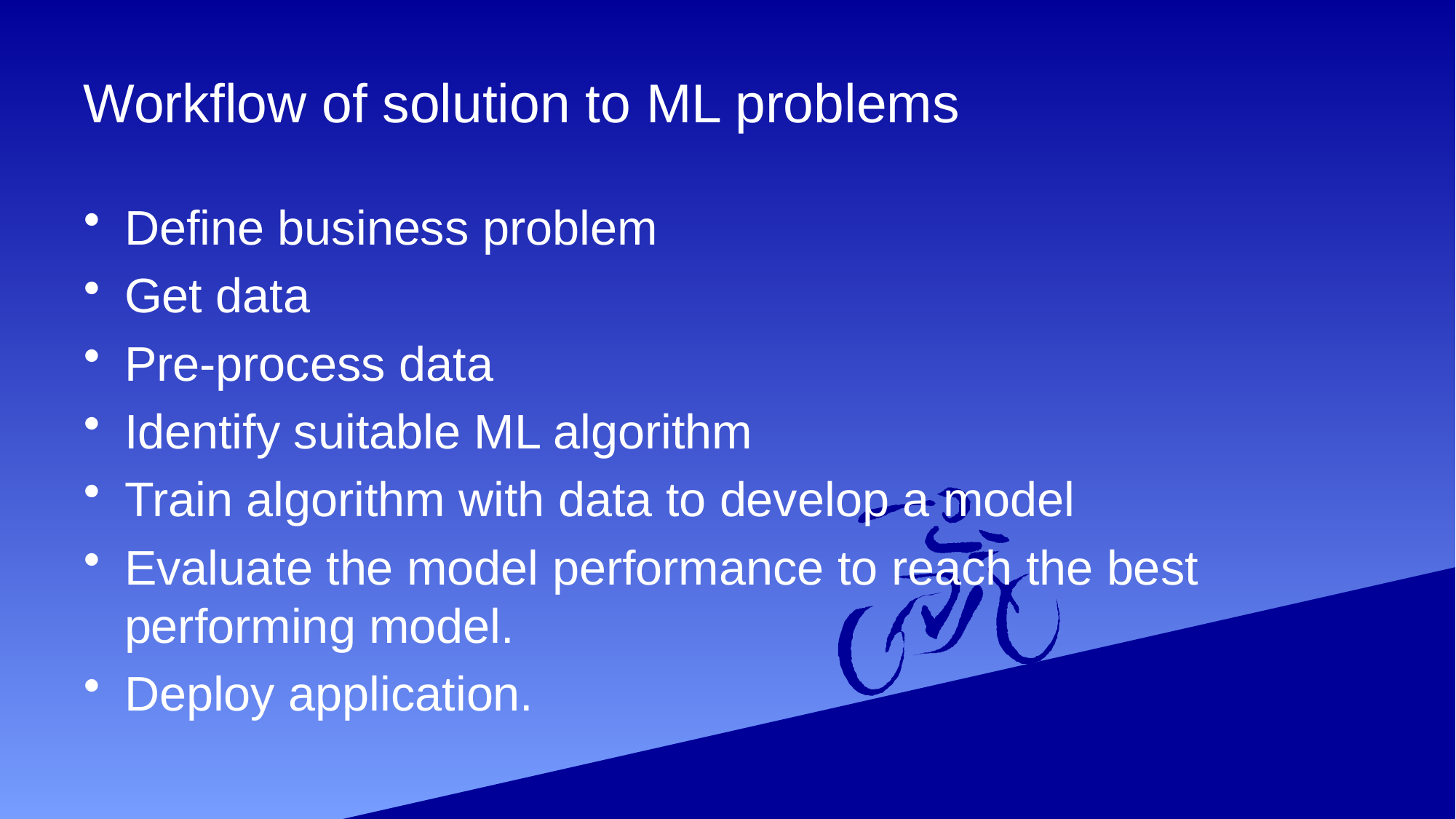

# Workflow of solution to ML problems
Define business problem
Get data
Pre-process data
Identify suitable ML algorithm
Train algorithm with data to develop a model
Evaluate the model performance to reach the best performing model.
Deploy application.